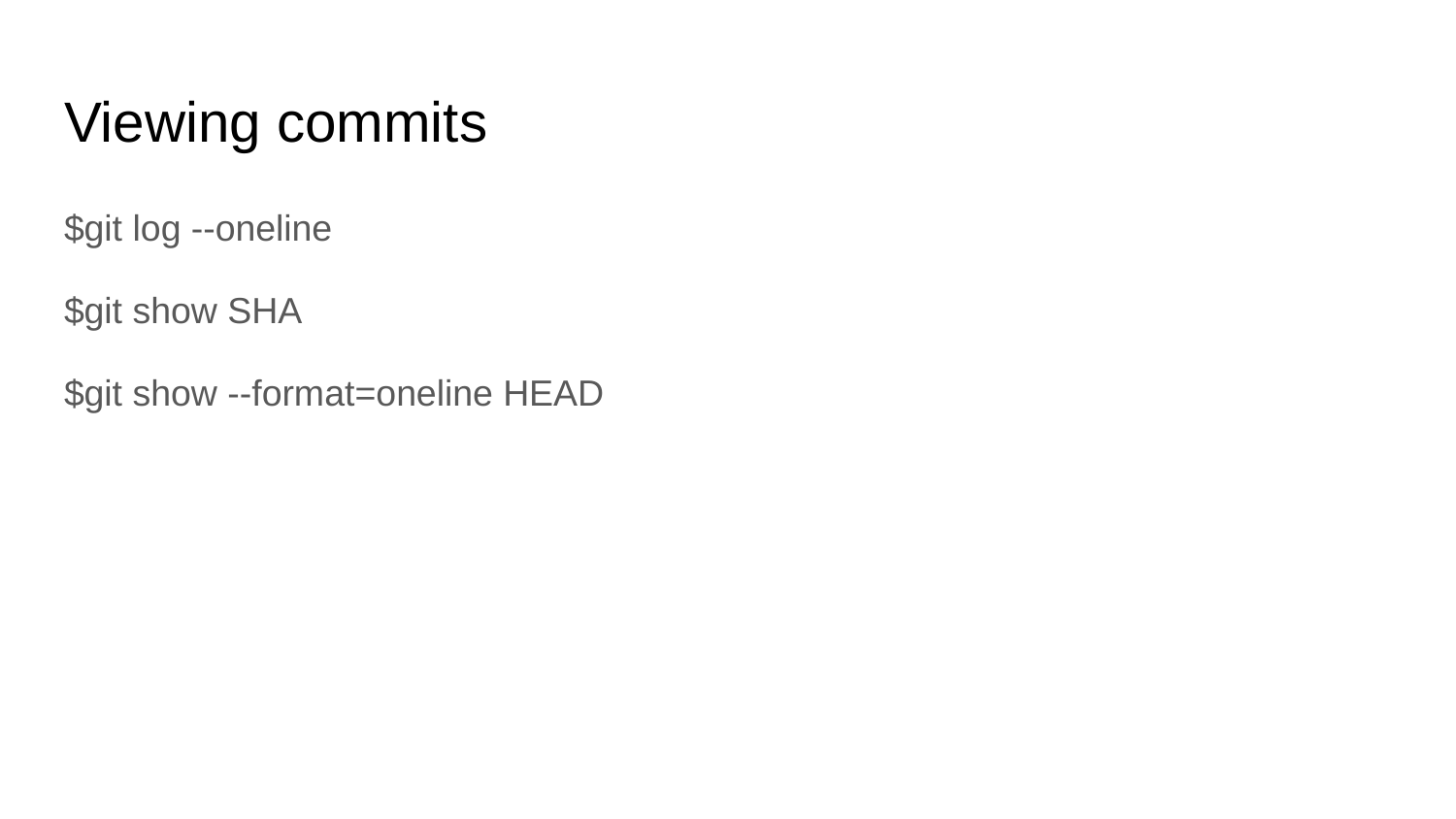

# Viewing commits
$git log --oneline
$git show SHA
$git show --format=oneline HEAD